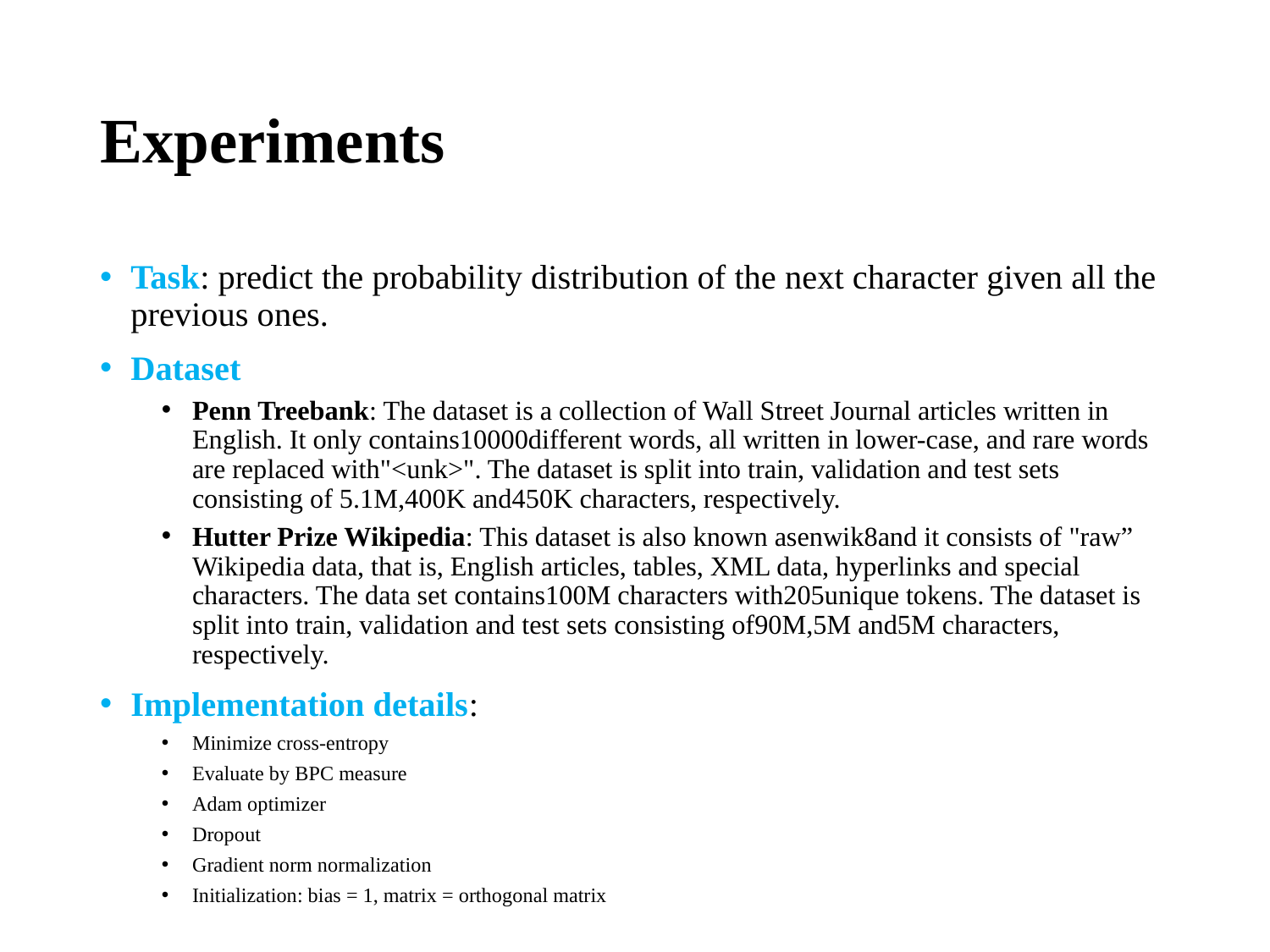

# Experiments
Task: predict the probability distribution of the next character given all the previous ones.
Dataset
Penn Treebank: The dataset is a collection of Wall Street Journal articles written in English. It only contains10000different words, all written in lower-case, and rare words are replaced with"<unk>". The dataset is split into train, validation and test sets consisting of 5.1M,400K and450K characters, respectively.
Hutter Prize Wikipedia: This dataset is also known asenwik8and it consists of "raw” Wikipedia data, that is, English articles, tables, XML data, hyperlinks and special characters. The data set contains100M characters with205unique tokens. The dataset is split into train, validation and test sets consisting of90M,5M and5M characters, respectively.
Implementation details:
Minimize cross-entropy
Evaluate by BPC measure
Adam optimizer
Dropout
Gradient norm normalization
Initialization: bias = 1, matrix = orthogonal matrix